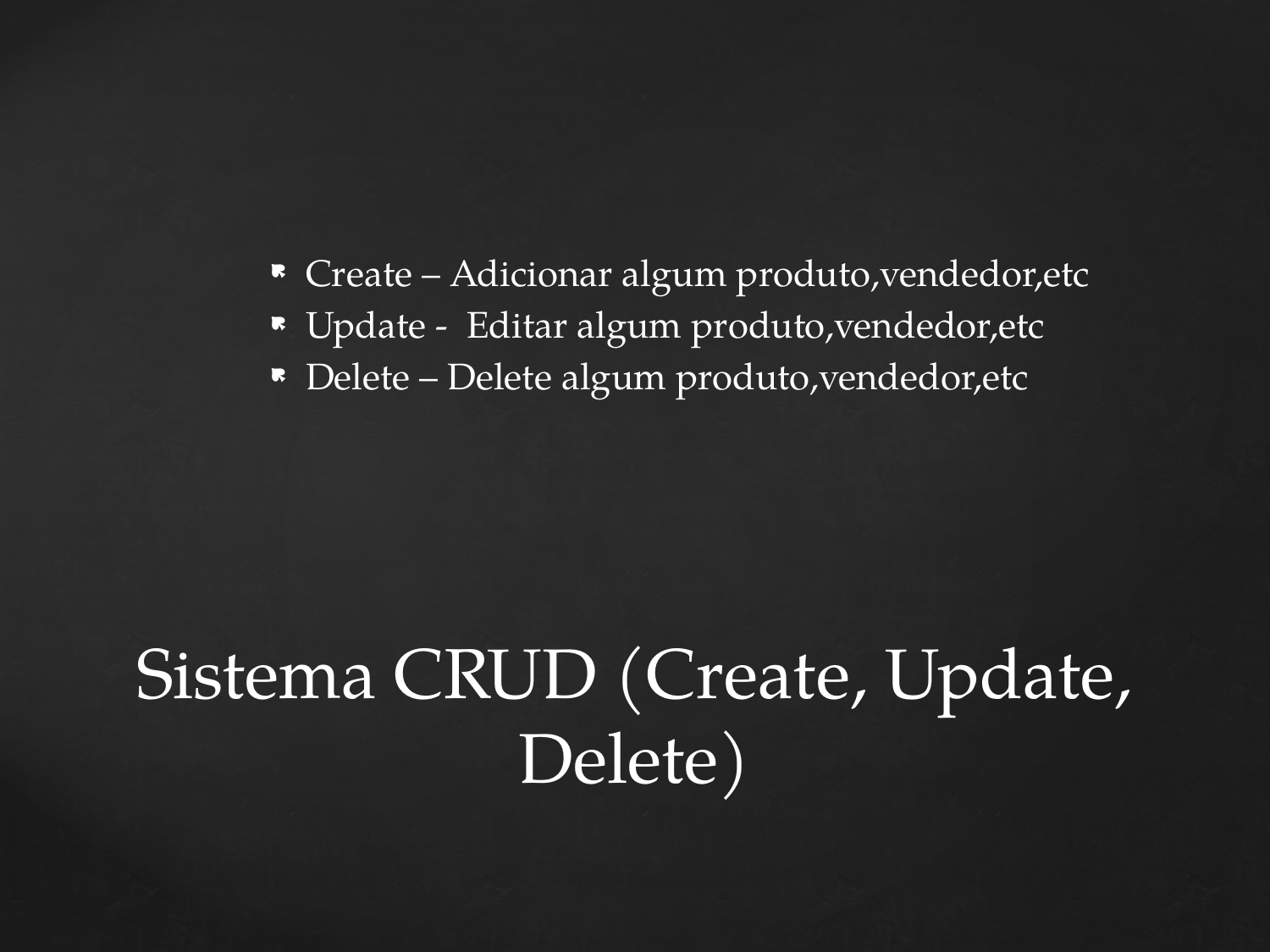

Create – Adicionar algum produto,vendedor,etc
Update -  Editar algum produto,vendedor,etc
Delete – Delete algum produto,vendedor,etc

# Sistema CRUD (Create, Update, Delete)